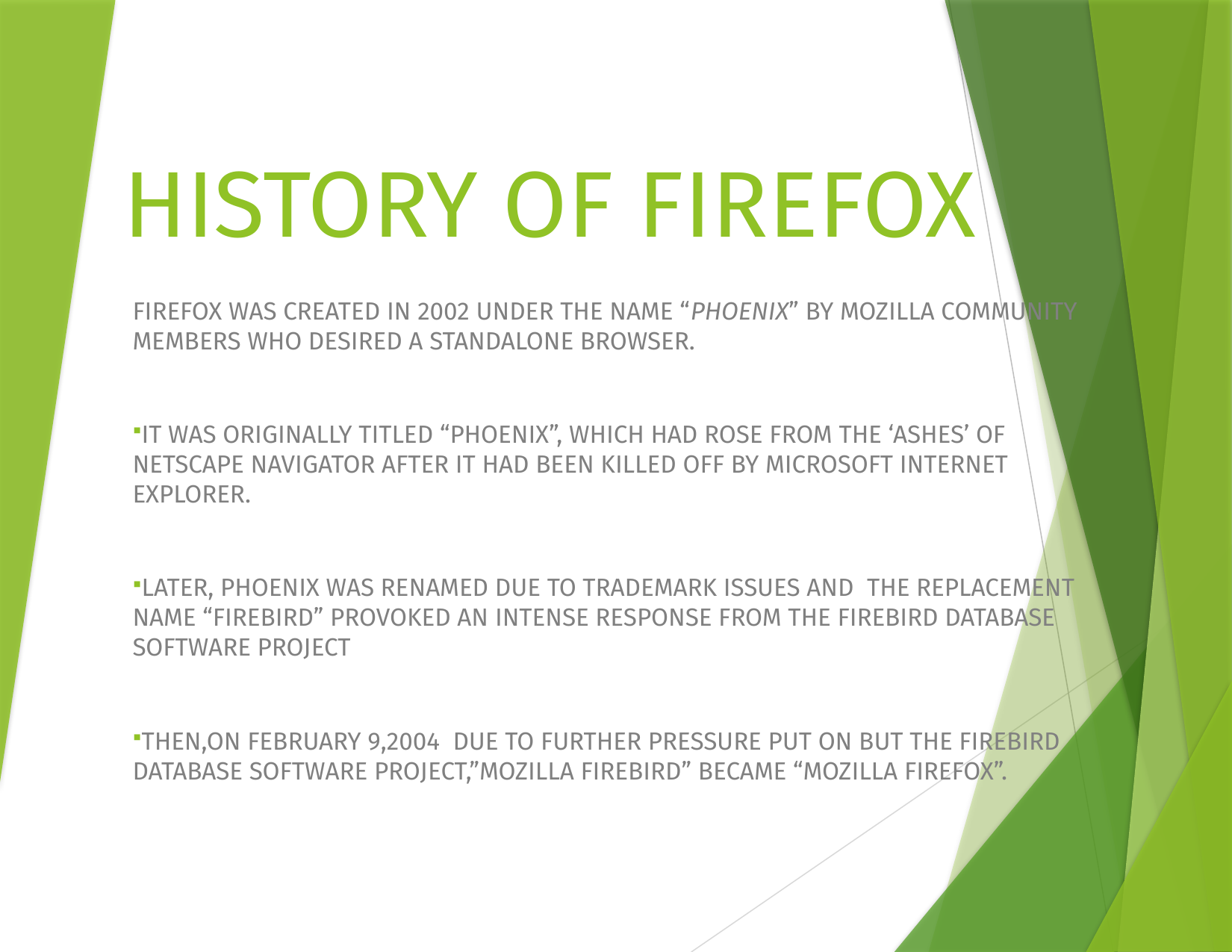

# HISTORY OF FIREFOX
FIREFOX WAS CREATED IN 2002 UNDER THE NAME “PHOENIX” BY MOZILLA COMMUNITY MEMBERS WHO DESIRED A STANDALONE BROWSER.

IT WAS ORIGINALLY TITLED “PHOENIX”, WHICH HAD ROSE FROM THE ‘ASHES’ OF NETSCAPE NAVIGATOR AFTER IT HAD BEEN KILLED OFF BY MICROSOFT INTERNET EXPLORER.

LATER, PHOENIX WAS RENAMED DUE TO TRADEMARK ISSUES AND  THE REPLACEMENT NAME “FIREBIRD” PROVOKED AN INTENSE RESPONSE FROM THE FIREBIRD DATABASE SOFTWARE PROJECT

THEN,ON FEBRUARY 9,2004  DUE TO FURTHER PRESSURE PUT ON BUT THE FIREBIRD DATABASE SOFTWARE PROJECT,”MOZILLA FIREBIRD” BECAME “MOZILLA FIREFOX”.